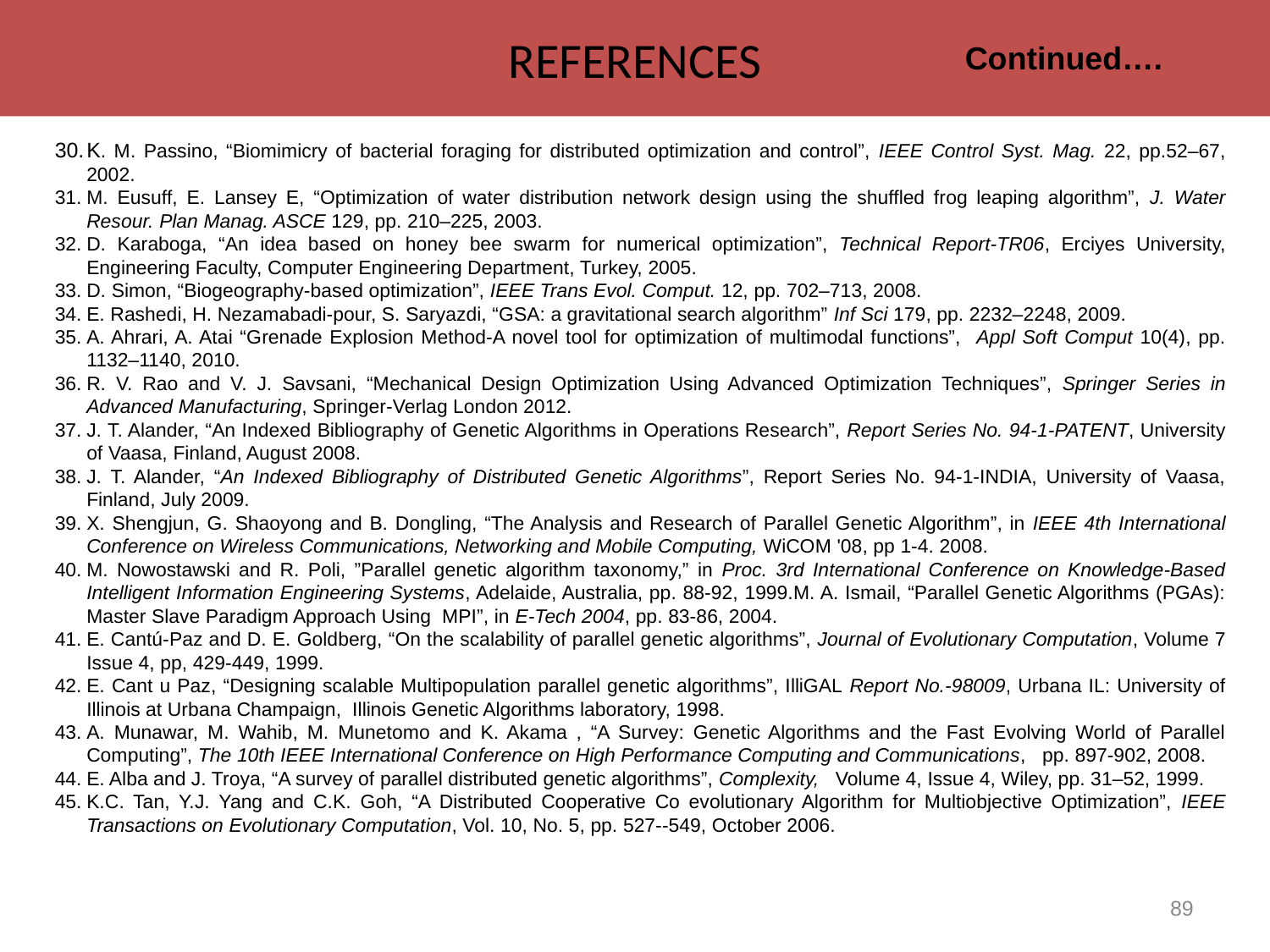

references
Continued….
K. M. Passino, “Biomimicry of bacterial foraging for distributed optimization and control”, IEEE Control Syst. Mag. 22, pp.52–67, 2002.
M. Eusuff, E. Lansey E, “Optimization of water distribution network design using the shuffled frog leaping algorithm”, J. Water Resour. Plan Manag. ASCE 129, pp. 210–225, 2003.
D. Karaboga, “An idea based on honey bee swarm for numerical optimization”, Technical Report-TR06, Erciyes University, Engineering Faculty, Computer Engineering Department, Turkey, 2005.
D. Simon, “Biogeography-based optimization”, IEEE Trans Evol. Comput. 12, pp. 702–713, 2008.
E. Rashedi, H. Nezamabadi-pour, S. Saryazdi, “GSA: a gravitational search algorithm” Inf Sci 179, pp. 2232–2248, 2009.
A. Ahrari, A. Atai “Grenade Explosion Method-A novel tool for optimization of multimodal functions”,  Appl Soft Comput 10(4), pp. 1132–1140, 2010.
R. V. Rao and V. J. Savsani, “Mechanical Design Optimization Using Advanced Optimization Techniques”, Springer Series in Advanced Manufacturing, Springer-Verlag London 2012.
J. T. Alander, “An Indexed Bibliography of Genetic Algorithms in Operations Research”, Report Series No. 94-1-PATENT, University of Vaasa, Finland, August 2008.
J. T. Alander, “An Indexed Bibliography of Distributed Genetic Algorithms”, Report Series No. 94-1-INDIA, University of Vaasa, Finland, July 2009.
X. Shengjun, G. Shaoyong and B. Dongling, “The Analysis and Research of Parallel Genetic Algorithm”, in IEEE 4th International Conference on Wireless Communications, Networking and Mobile Computing, WiCOM '08, pp 1-4. 2008.
M. Nowostawski and R. Poli, ”Parallel genetic algorithm taxonomy,” in Proc. 3rd International Conference on Knowledge-Based Intelligent Information Engineering Systems, Adelaide, Australia, pp. 88-92, 1999.M. A. Ismail, “Parallel Genetic Algorithms (PGAs): Master Slave Paradigm Approach Using  MPI”, in E-Tech 2004, pp. 83-86, 2004.
E. Cantú-Paz and D. E. Goldberg, “On the scalability of parallel genetic algorithms”, Journal of Evolutionary Computation, Volume 7 Issue 4, pp, 429-449, 1999.
E. Cant u Paz, “Designing scalable Multipopulation parallel genetic algorithms”, IlliGAL Report No.-98009, Urbana IL: University of Illinois at Urbana Champaign,  Illinois Genetic Algorithms laboratory, 1998.
A. Munawar, M. Wahib, M. Munetomo and K. Akama , “A Survey: Genetic Algorithms and the Fast Evolving World of Parallel Computing”, The 10th IEEE International Conference on High Performance Computing and Communications,   pp. 897-902, 2008.
E. Alba and J. Troya, “A survey of parallel distributed genetic algorithms”, Complexity,   Volume 4, Issue 4, Wiley, pp. 31–52, 1999.
K.C. Tan, Y.J. Yang and C.K. Goh, “A Distributed Cooperative Co evolutionary Algorithm for Multiobjective Optimization”, IEEE Transactions on Evolutionary Computation, Vol. 10, No. 5, pp. 527--549, October 2006.
89